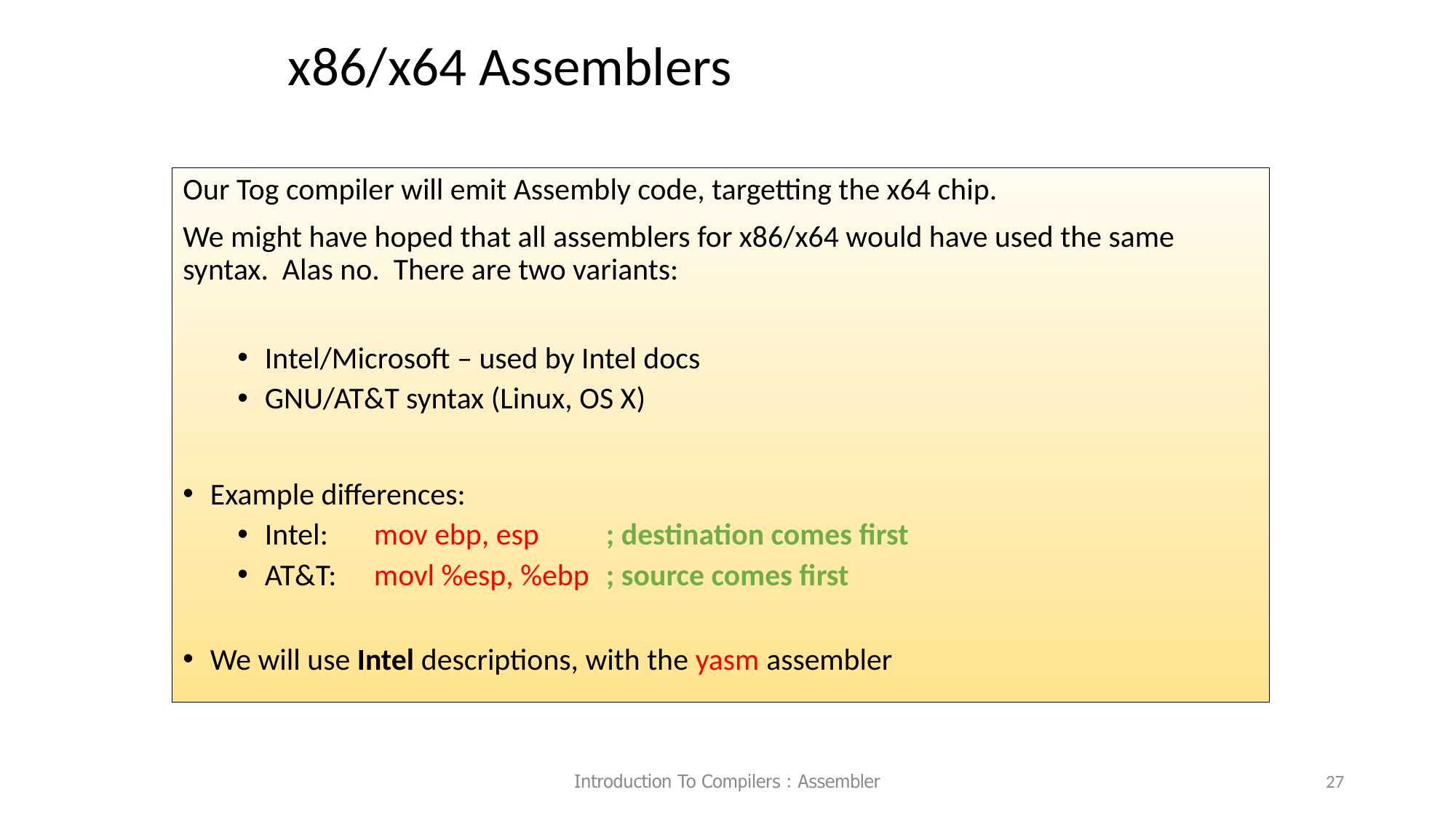

x86/x64 Assemblers
Our Tog compiler will emit Assembly code, targetting the x64 chip.
We might have hoped that all assemblers for x86/x64 would have used the same syntax.  Alas no.  There are two variants:

Intel/Microsoft – used by Intel docs
GNU/AT&T syntax (Linux, OS X)

Example differences:
Intel:  	mov ebp, esp	  ; destination comes first
AT&T: 	movl %esp, %ebp	  ; source comes first

We will use Intel descriptions, with the yasm assembler
Introduction To Compilers : Assembler
27